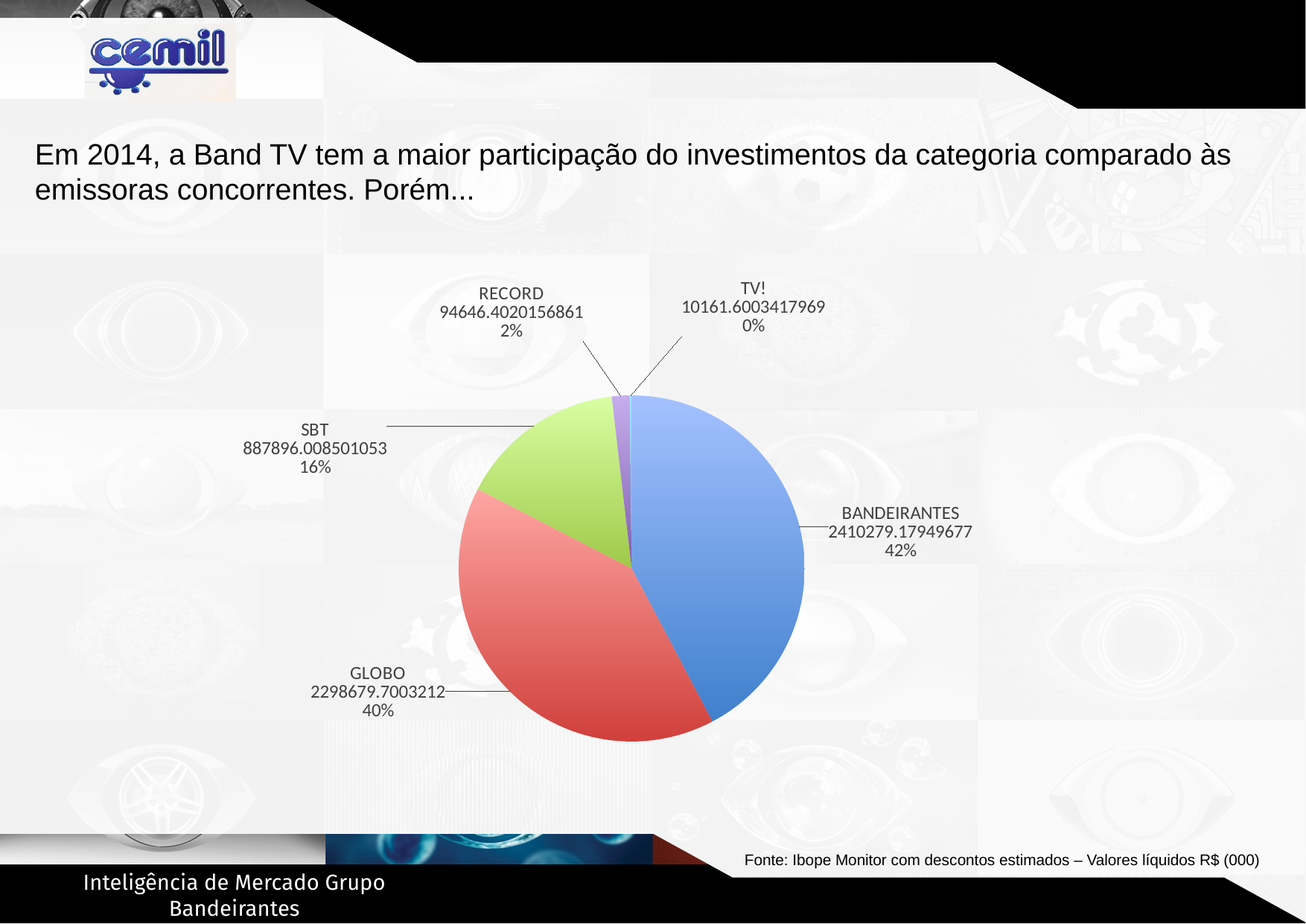

Em 2014, a Band TV tem a maior participação do investimentos da categoria comparado às emissoras concorrentes. Porém...

### Chart

| Category | Investimento |
|---|---|
| BANDEIRANTES | 2410279.17949677 |
| GLOBO | 2298679.7003212 |
| SBT | 887896.0085010529 |
| RECORD | 94646.40201568605 |
| TV! | 10161.60034179688 |
Fonte: Ibope Monitor com descontos estimados – Valores líquidos R$ (000)